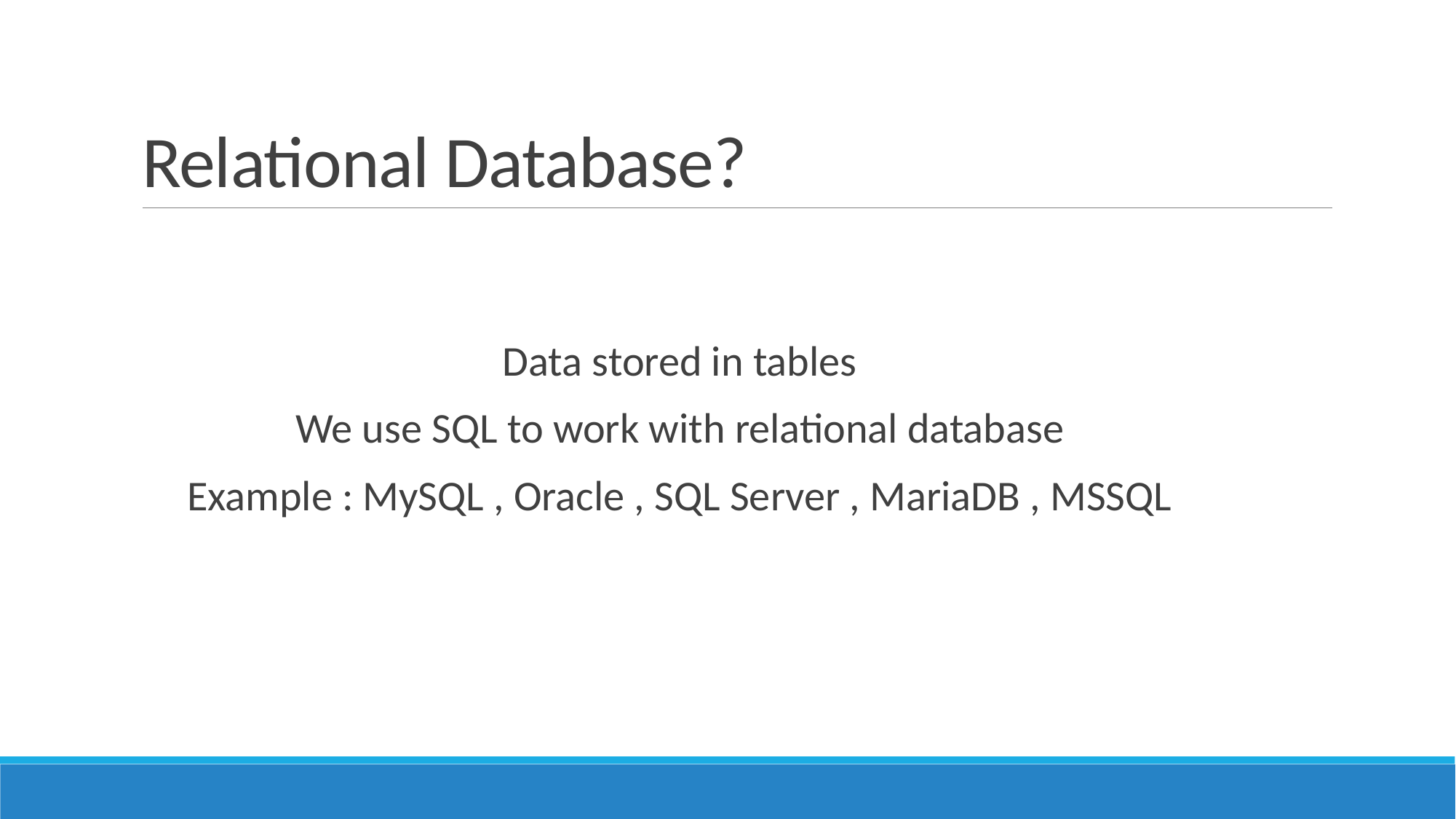

# Relational Database?

Data stored in tables
We use SQL to work with relational database
Example : MySQL , Oracle , SQL Server , MariaDB , MSSQL